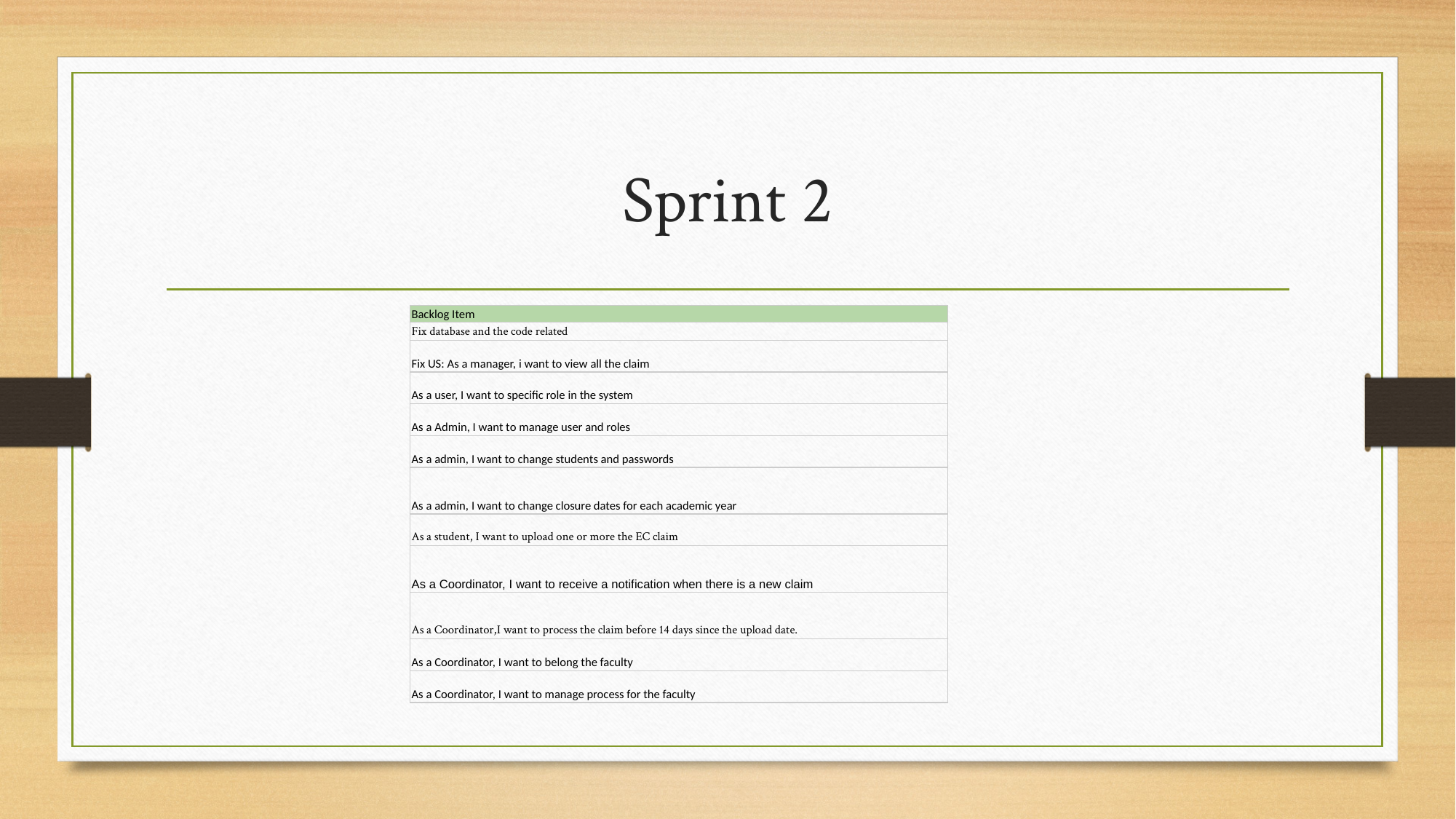

# Sprint 2
| Backlog Item |
| --- |
| Fix database and the code related |
| Fix US: As a manager, i want to view all the claim |
| As a user, I want to specific role in the system |
| As a Admin, I want to manage user and roles |
| As a admin, I want to change students and passwords |
| As a admin, I want to change closure dates for each academic year |
| As a student, I want to upload one or more the EC claim |
| As a Coordinator, I want to receive a notification when there is a new claim |
| As a Coordinator,I want to process the claim before 14 days since the upload date. |
| As a Coordinator, I want to belong the faculty |
| As a Coordinator, I want to manage process for the faculty |